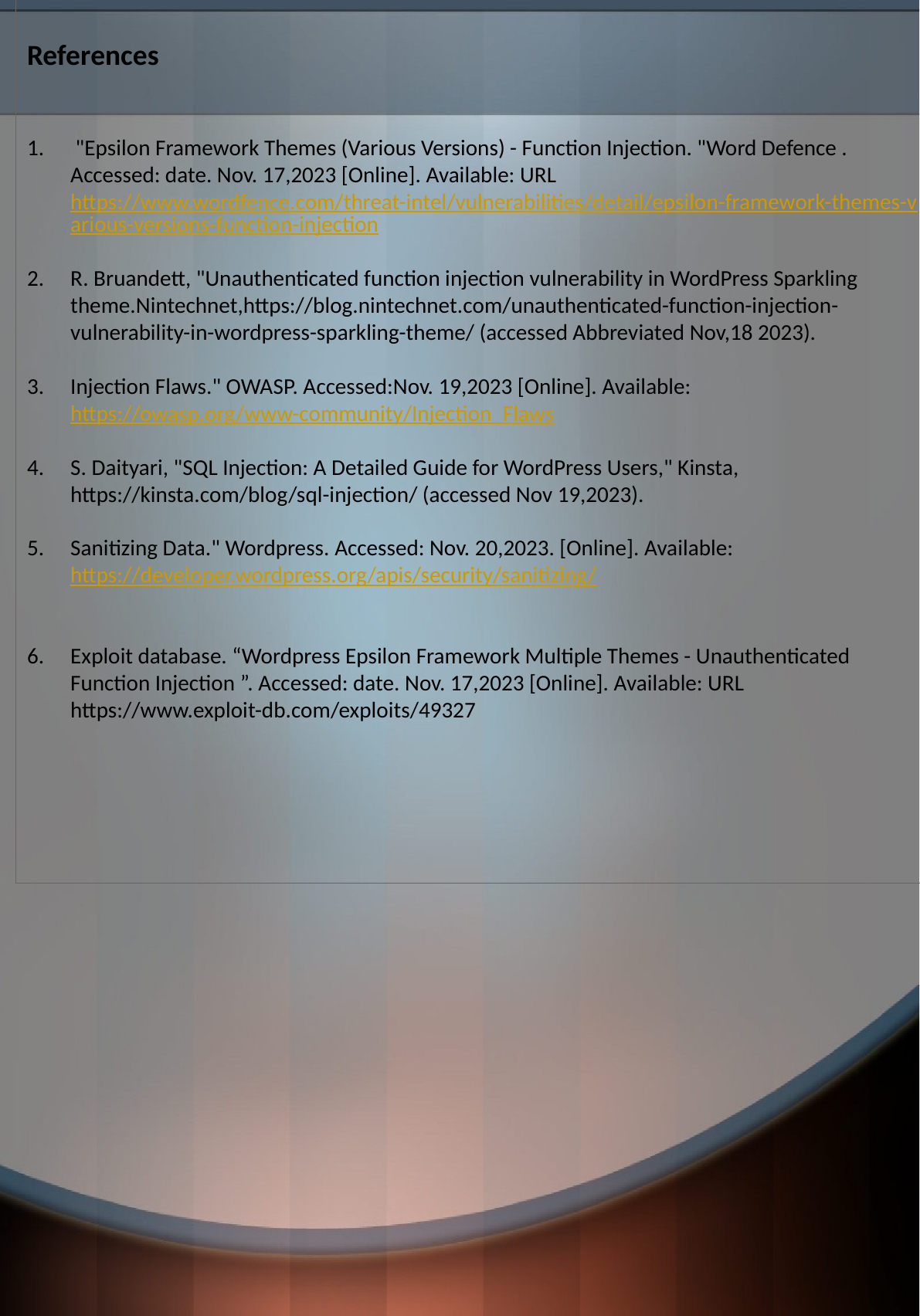

References

 "Epsilon Framework Themes (Various Versions) - Function Injection. "Word Defence . Accessed: date. Nov. 17,2023 [Online]. Available: URL https://www.wordfence.com/threat-intel/vulnerabilities/detail/epsilon-framework-themes-various-versions-function-injection

R. Bruandett, "Unauthenticated function injection vulnerability in WordPress Sparkling theme.Nintechnet,https://blog.nintechnet.com/unauthenticated-function-injection-vulnerability-in-wordpress-sparkling-theme/ (accessed Abbreviated Nov,18 2023).

Injection Flaws." OWASP. Accessed:Nov. 19,2023 [Online]. Available: https://owasp.org/www-community/Injection_Flaws

S. Daityari, "SQL Injection: A Detailed Guide for WordPress Users," Kinsta, https://kinsta.com/blog/sql-injection/ (accessed Nov 19,2023).

Sanitizing Data." Wordpress. Accessed: Nov. 20,2023. [Online]. Available: https://developer.wordpress.org/apis/security/sanitizing/

Exploit database. “Wordpress Epsilon Framework Multiple Themes - Unauthenticated Function Injection ”. Accessed: date. Nov. 17,2023 [Online]. Available: URL https://www.exploit-db.com/exploits/49327